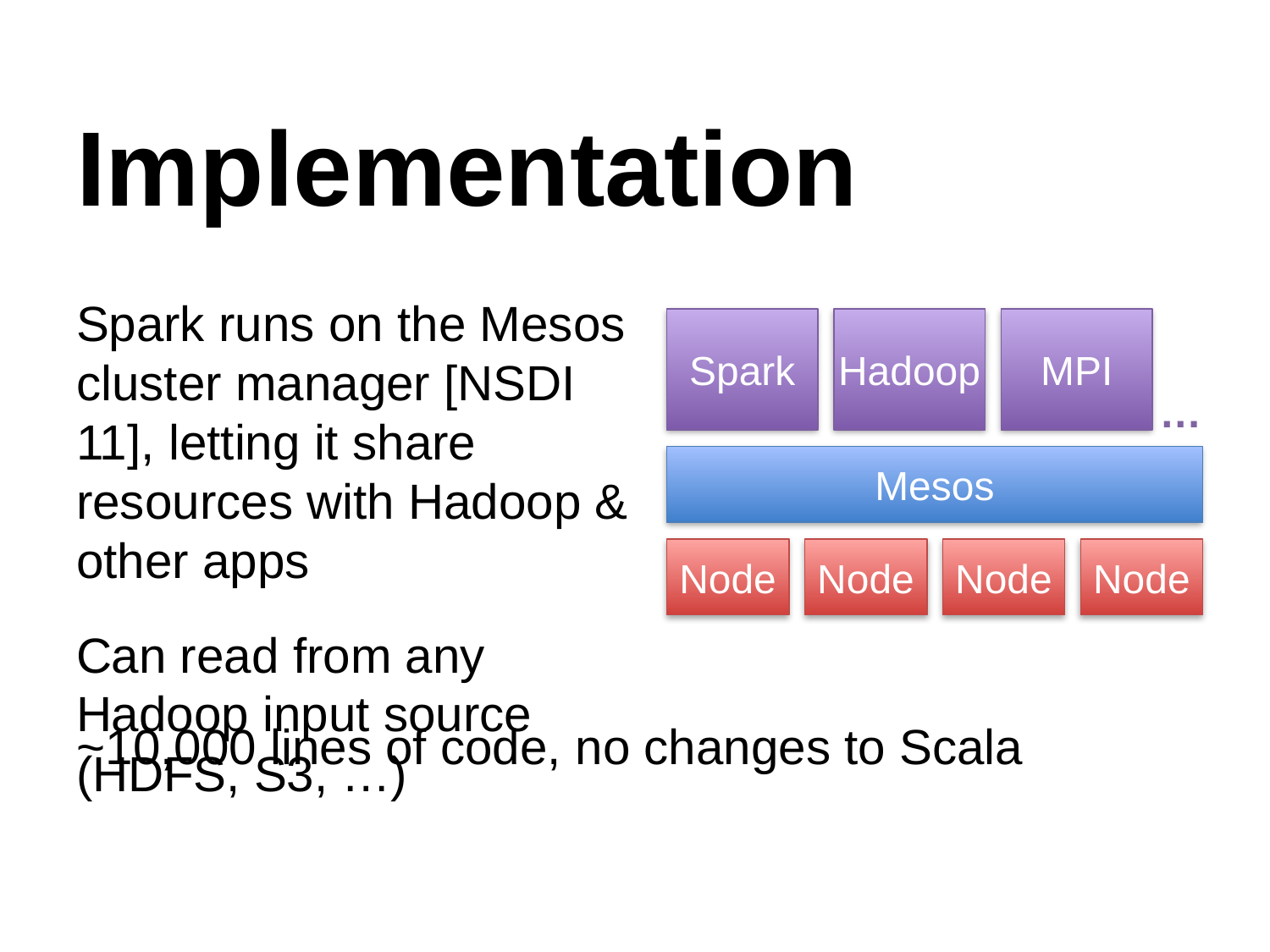

# Implementation
Spark runs on the Mesos cluster manager [NSDI 11], letting it share resources with Hadoop & other apps
Can read from any Hadoop input source (HDFS, S3, …)
Spark
Hadoop
MPI
…
Mesos
Node
Node
Node
Node
~10,000 lines of code, no changes to Scala